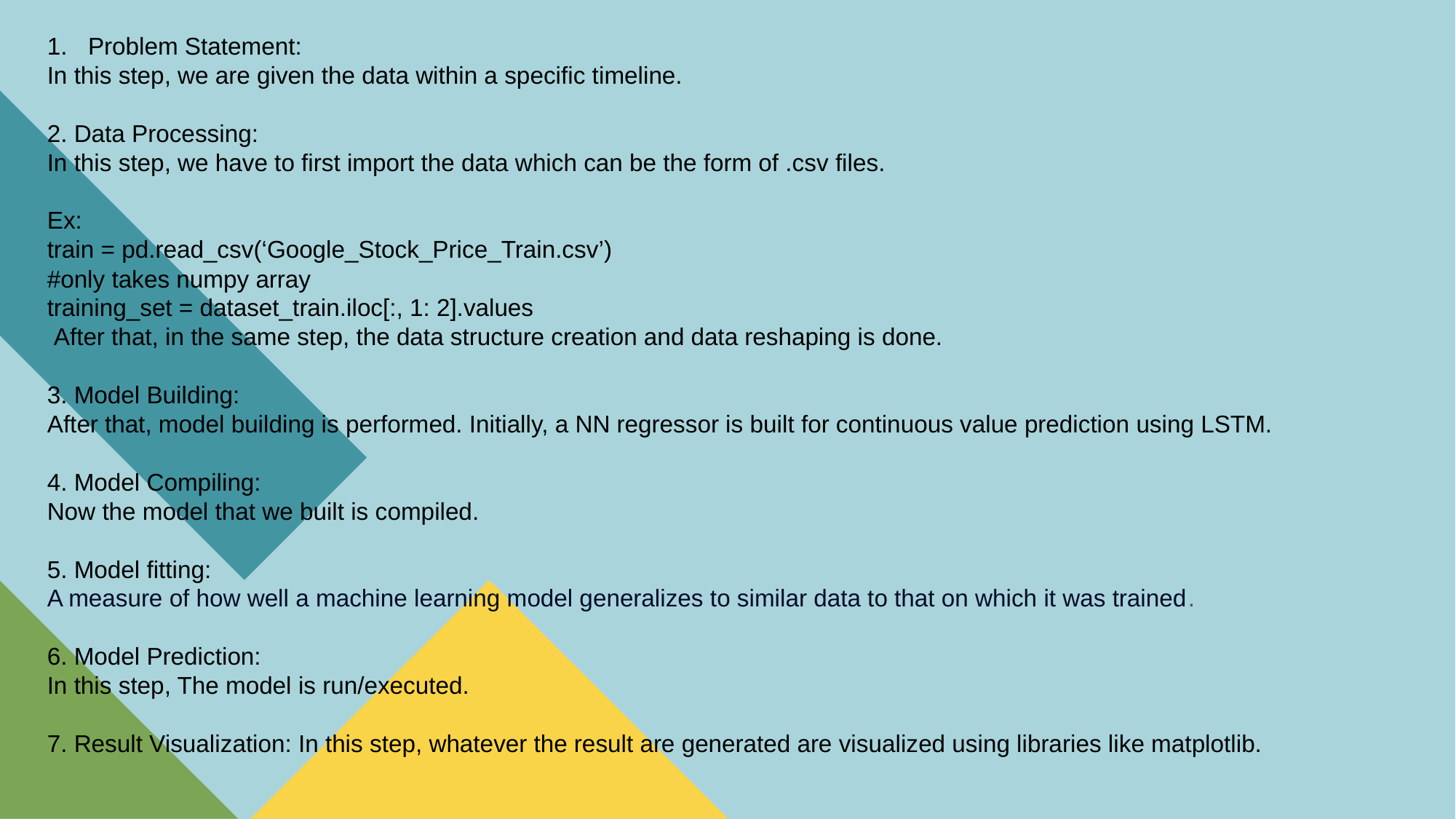

Problem Statement:
In this step, we are given the data within a specific timeline.

2. Data Processing:
In this step, we have to first import the data which can be the form of .csv files.

Ex:
train = pd.read_csv(‘Google_Stock_Price_Train.csv’)
#only takes numpy array
training_set = dataset_train.iloc[:, 1: 2].values
 After that, in the same step, the data structure creation and data reshaping is done.

3. Model Building:
After that, model building is performed. Initially, a NN regressor is built for continuous value prediction using LSTM.

4. Model Compiling:
Now the model that we built is compiled.

5. Model fitting:
A measure of how well a machine learning model generalizes to similar data to that on which it was trained.

6. Model Prediction:
In this step, The model is run/executed.

7. Result Visualization: In this step, whatever the result are generated are visualized using libraries like matplotlib.